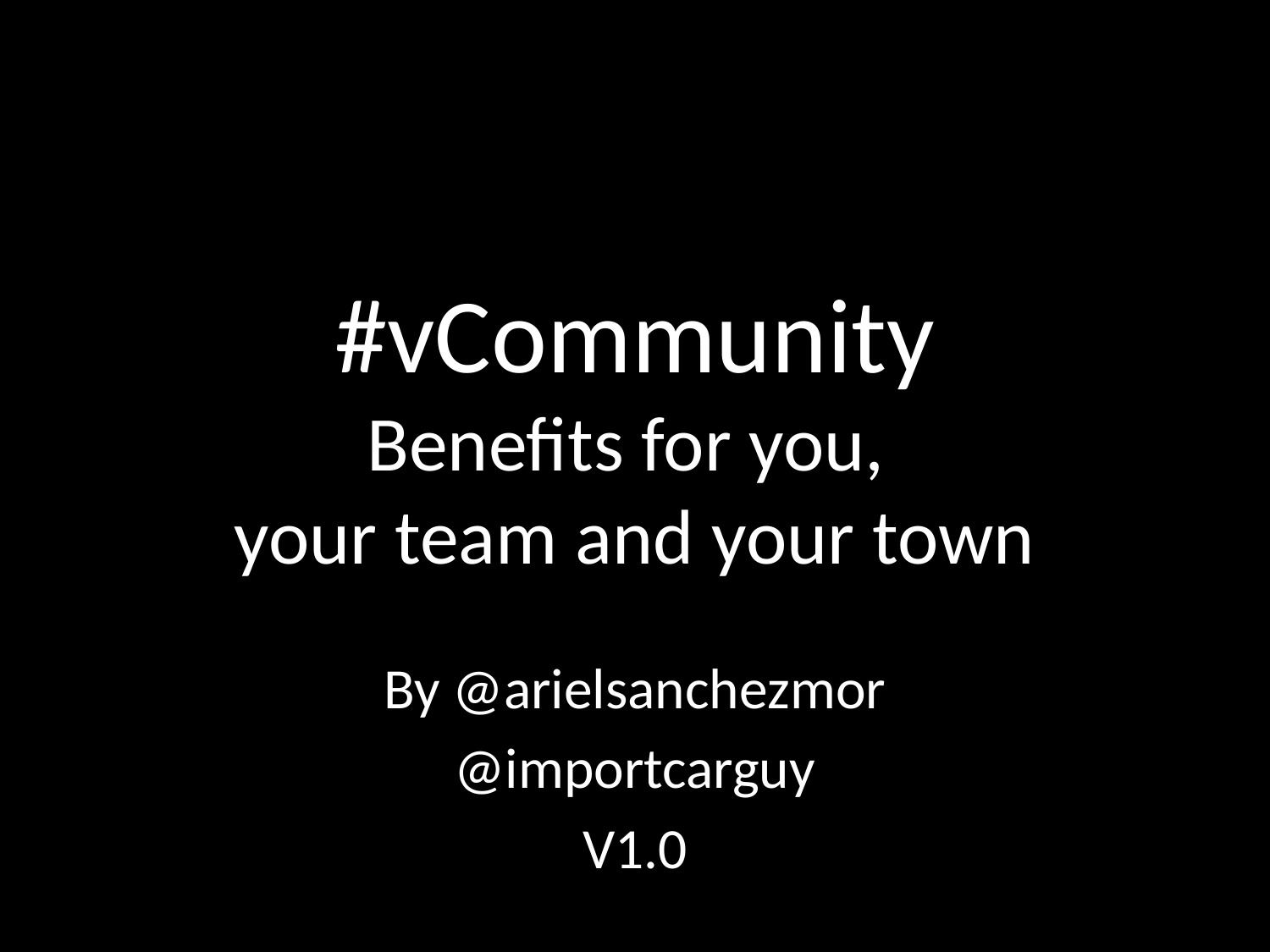

# #vCommunity Benefits for you, your team and your town
By @arielsanchezmor
@importcarguy
V1.0